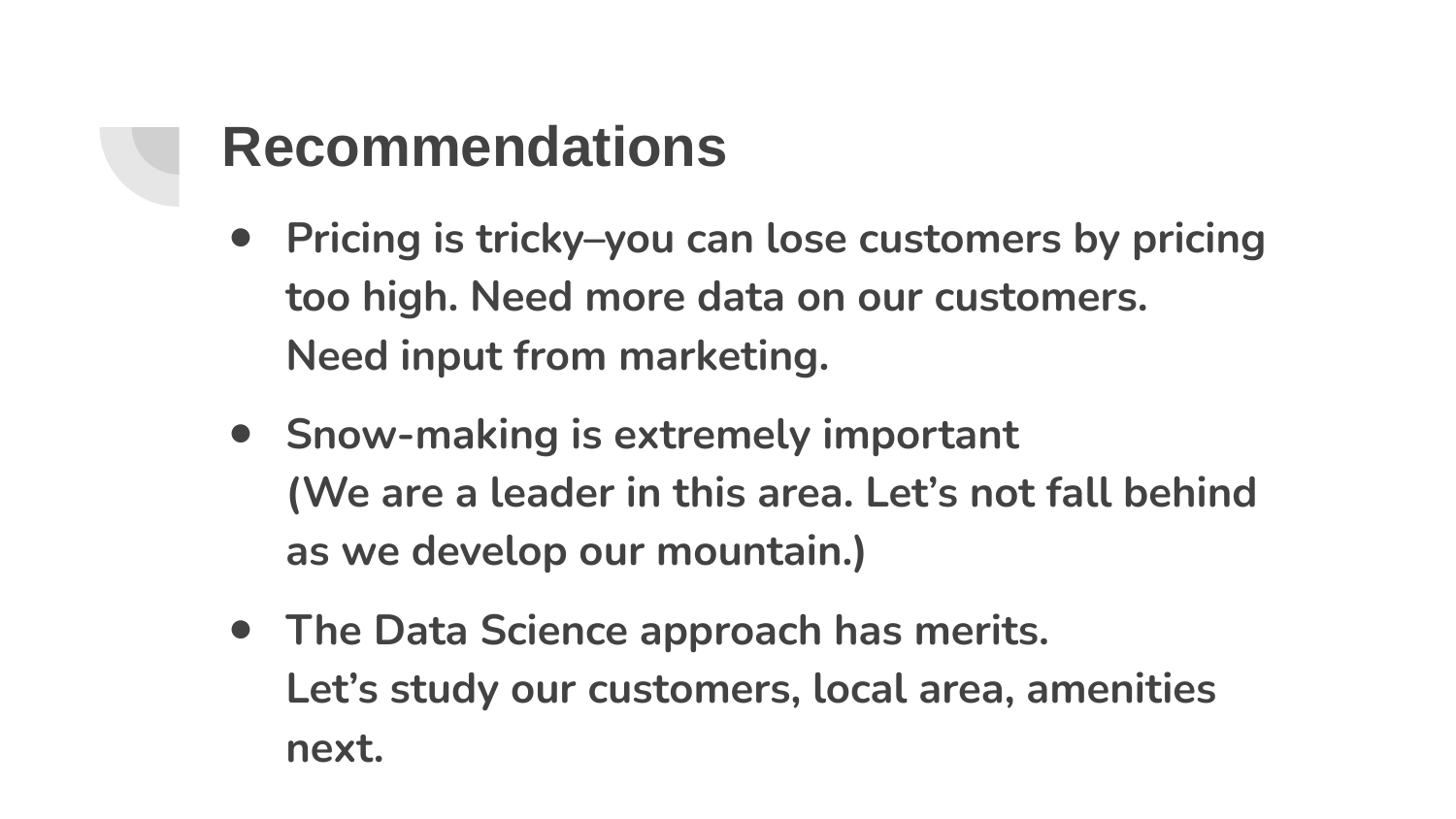

# Recommendations
Pricing is tricky–you can lose customers by pricing too high. Need more data on our customers.
Need input from marketing.
Snow-making is extremely important
(We are a leader in this area. Let’s not fall behind as we develop our mountain.)
The Data Science approach has merits.
Let’s study our customers, local area, amenities next.